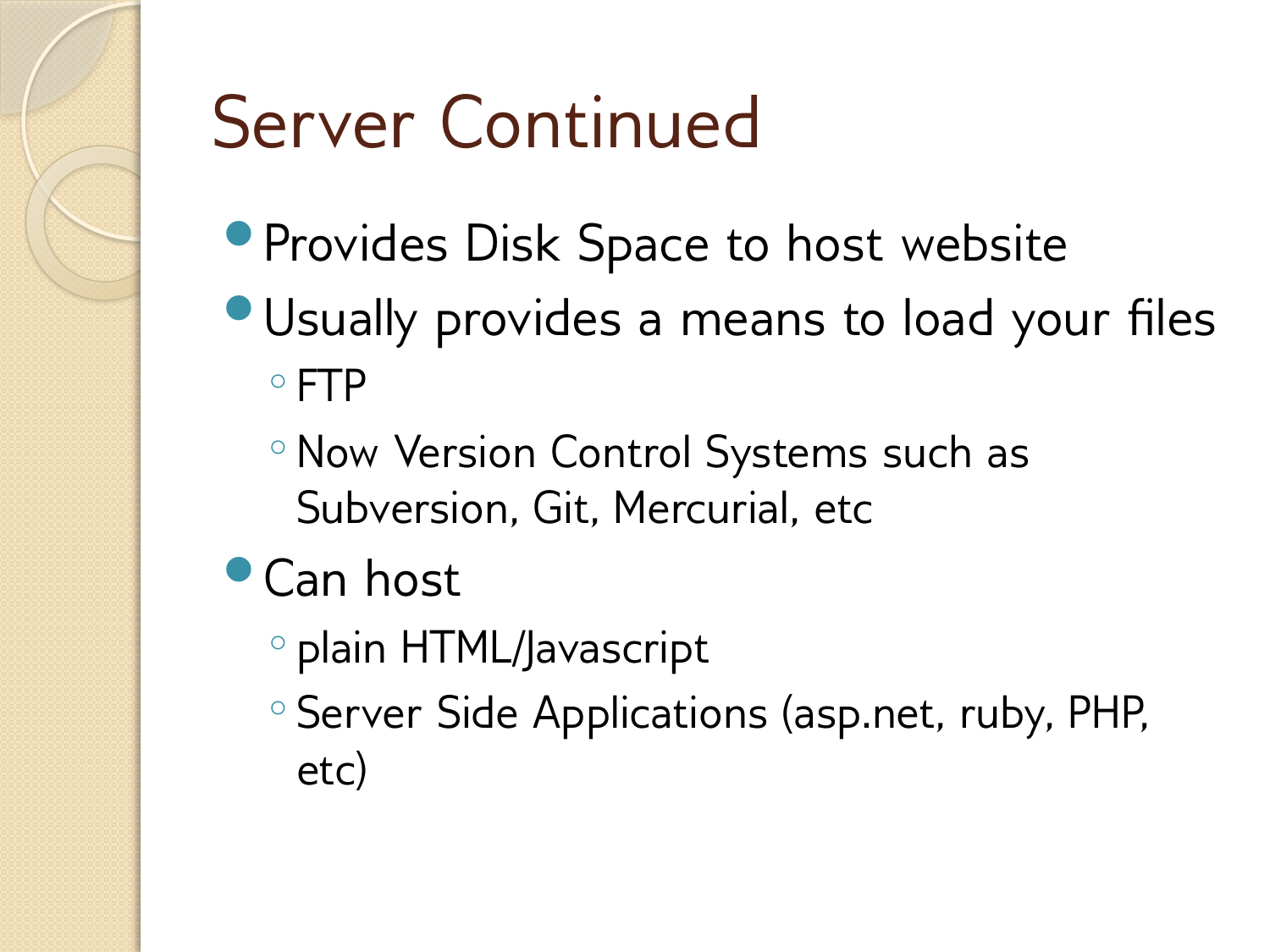

# Server Continued
Provides Disk Space to host website
Usually provides a means to load your files
FTP
Now Version Control Systems such as Subversion, Git, Mercurial, etc
Can host
plain HTML/Javascript
Server Side Applications (asp.net, ruby, PHP, etc)